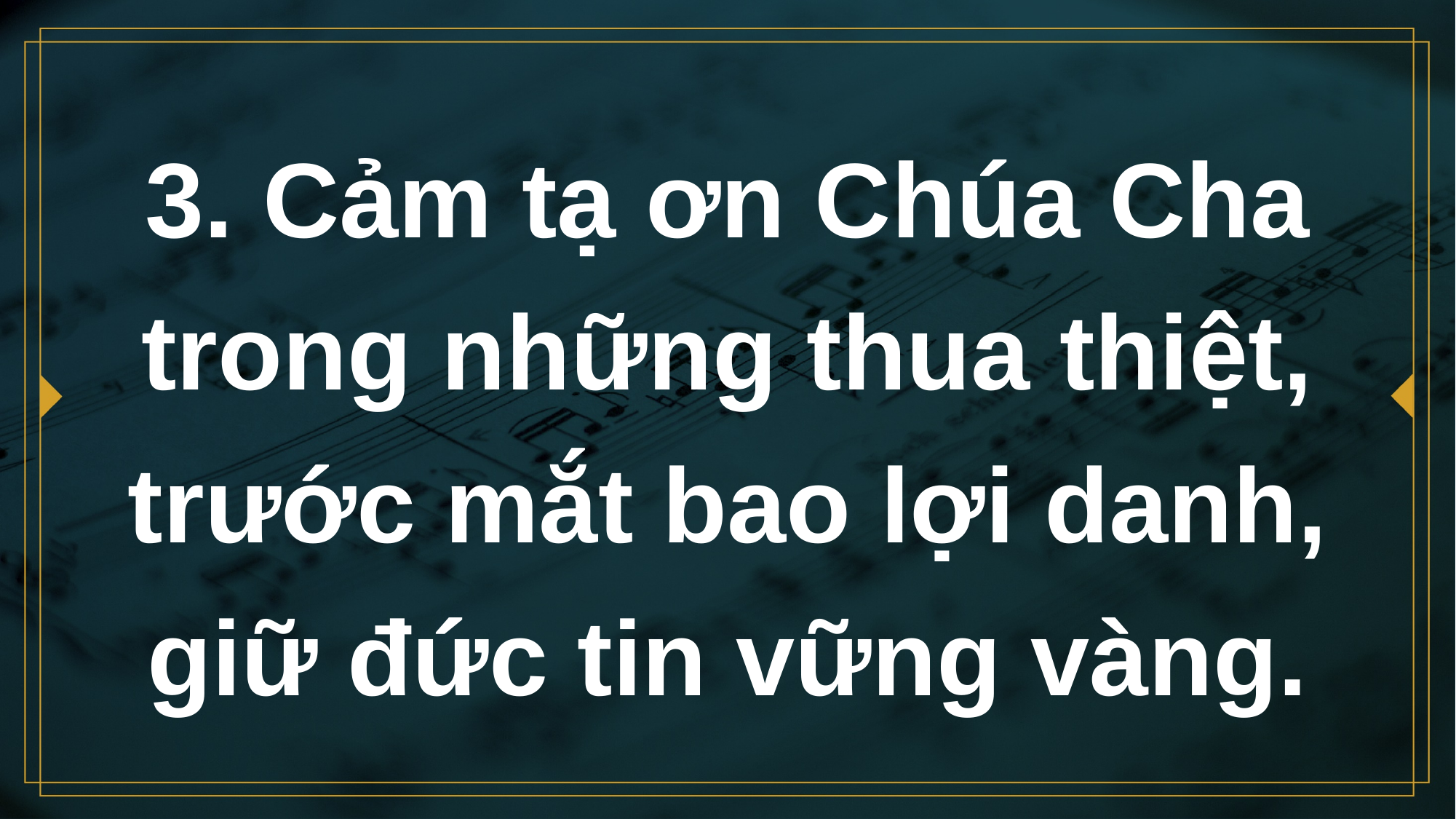

# 3. Cảm tạ ơn Chúa Cha trong những thua thiệt, trước mắt bao lợi danh, giữ đức tin vững vàng.